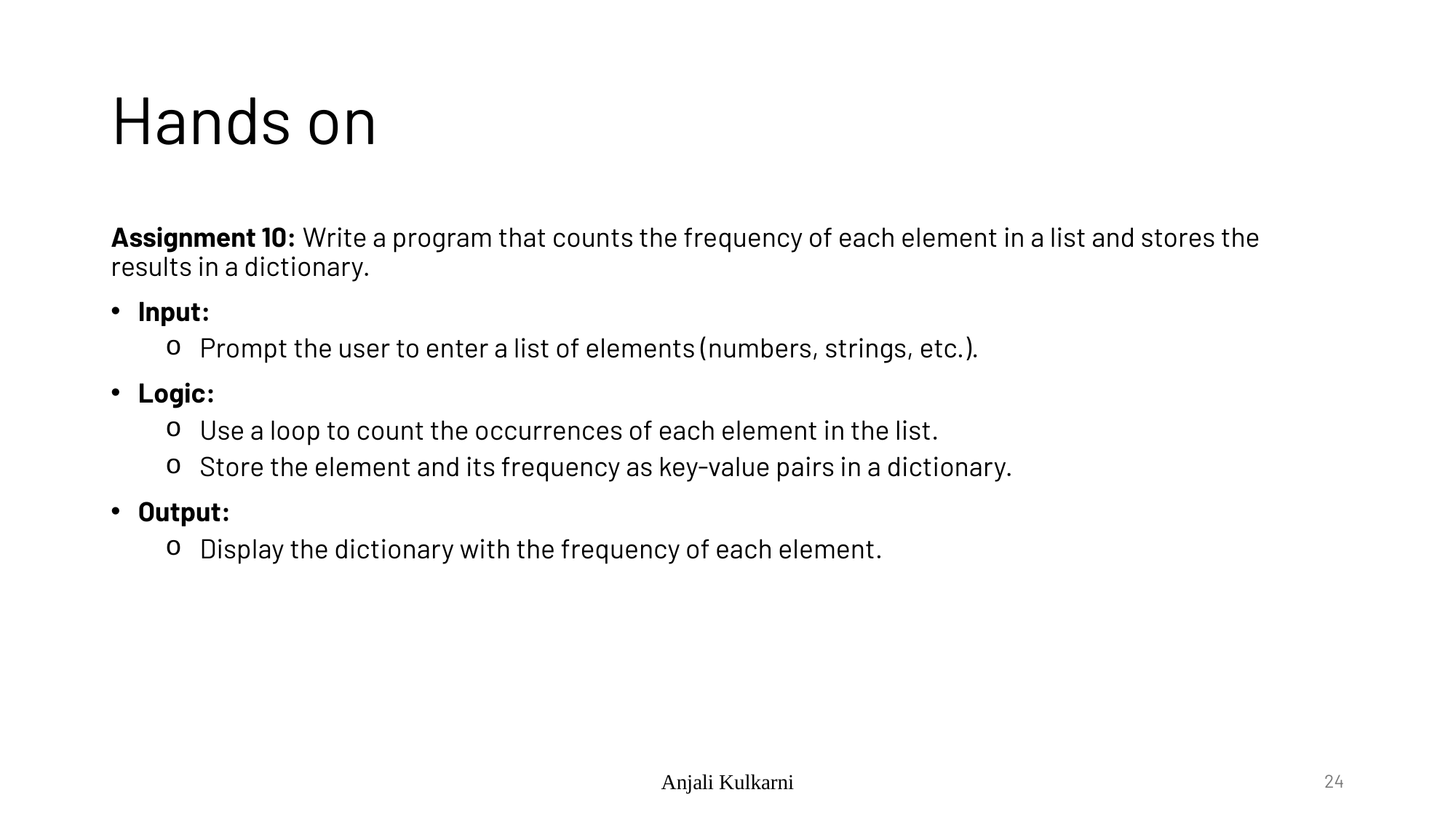

# Hands on
Assignment 10: Write a program that counts the frequency of each element in a list and stores the results in a dictionary.
Input:
Prompt the user to enter a list of elements (numbers, strings, etc.).
Logic:
Use a loop to count the occurrences of each element in the list.
Store the element and its frequency as key-value pairs in a dictionary.
Output:
Display the dictionary with the frequency of each element.

Anjali Kulkarni
24